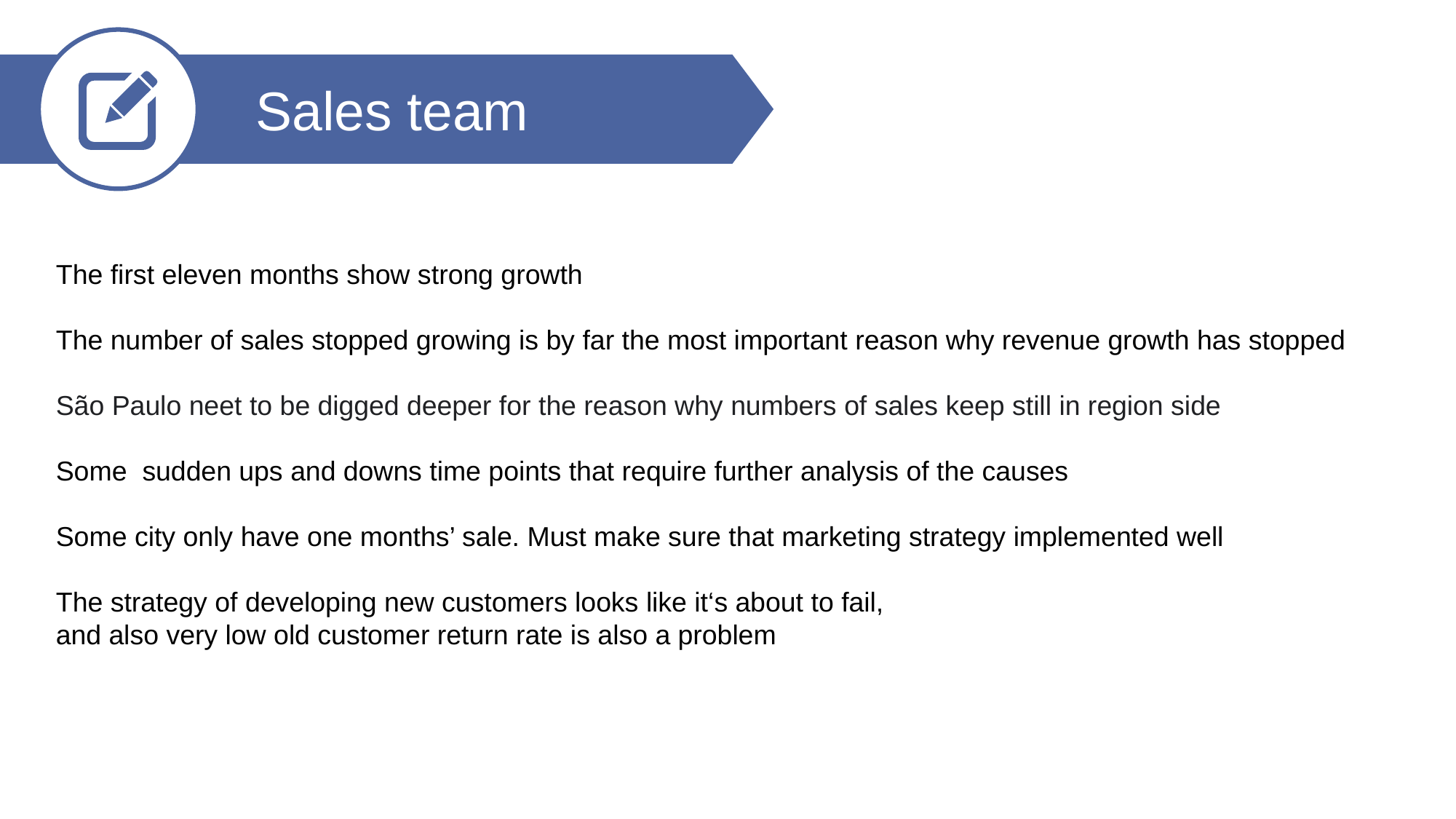

Sales team
The first eleven months show strong growth

The number of sales stopped growing is by far the most important reason why revenue growth has stopped

São Paulo neet to be digged deeper for the reason why numbers of sales keep still in region side

Some  sudden ups and downs time points that require further analysis of the causes

Some city only have one months’ sale. Must make sure that marketing strategy implemented well

The strategy of developing new customers looks like it‘s about to fail,
and also very low old customer return rate is also a problem